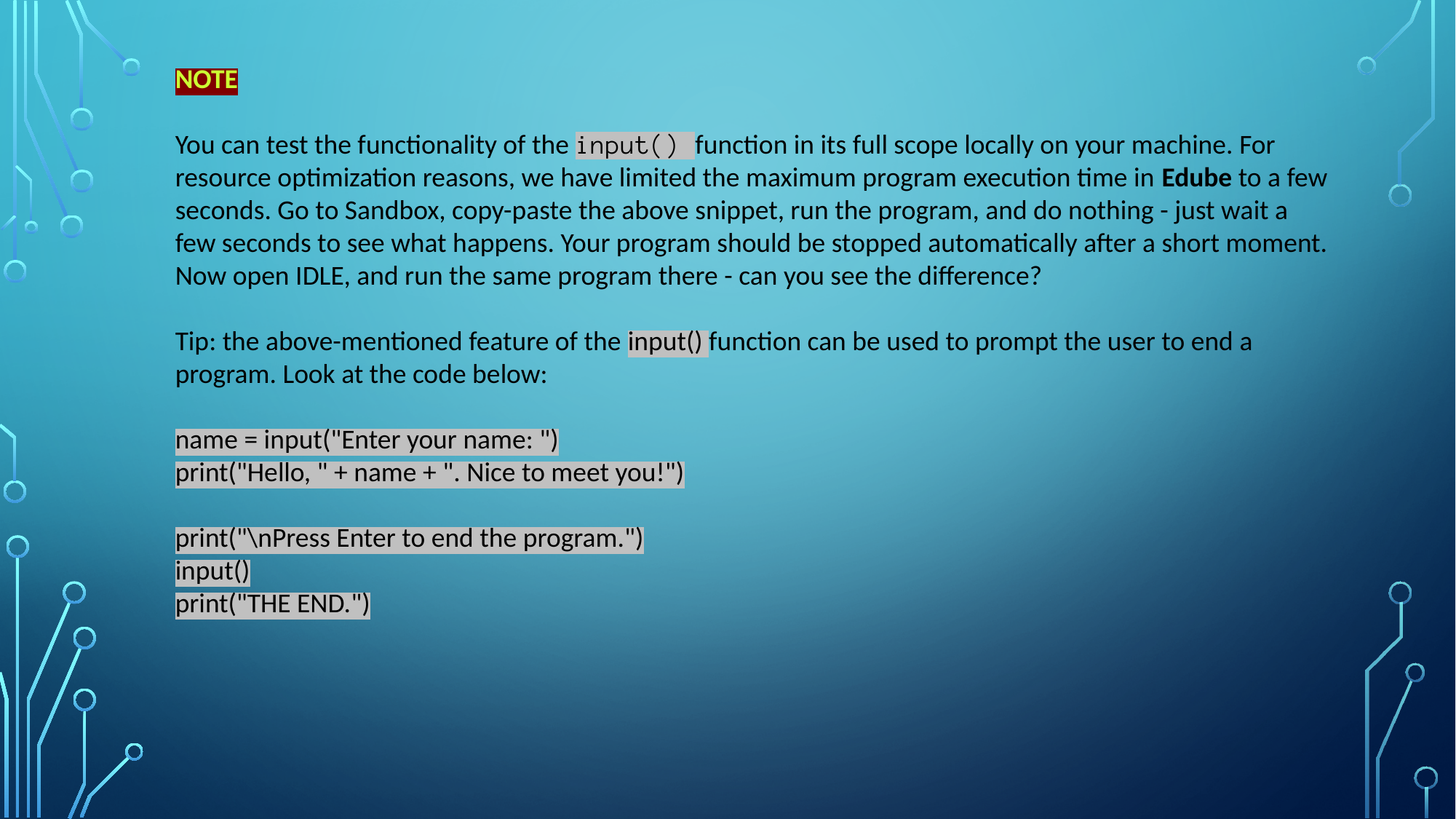

NOTE

You can test the functionality of the input() function in its full scope locally on your machine. For resource optimization reasons, we have limited the maximum program execution time in Edube to a few seconds. Go to Sandbox, copy-paste the above snippet, run the program, and do nothing - just wait a few seconds to see what happens. Your program should be stopped automatically after a short moment. Now open IDLE, and run the same program there - can you see the difference?

Tip: the above-mentioned feature of the input() function can be used to prompt the user to end a program. Look at the code below:

name = input("Enter your name: ")
print("Hello, " + name + ". Nice to meet you!")

print("\nPress Enter to end the program.")
input()
print("THE END.")